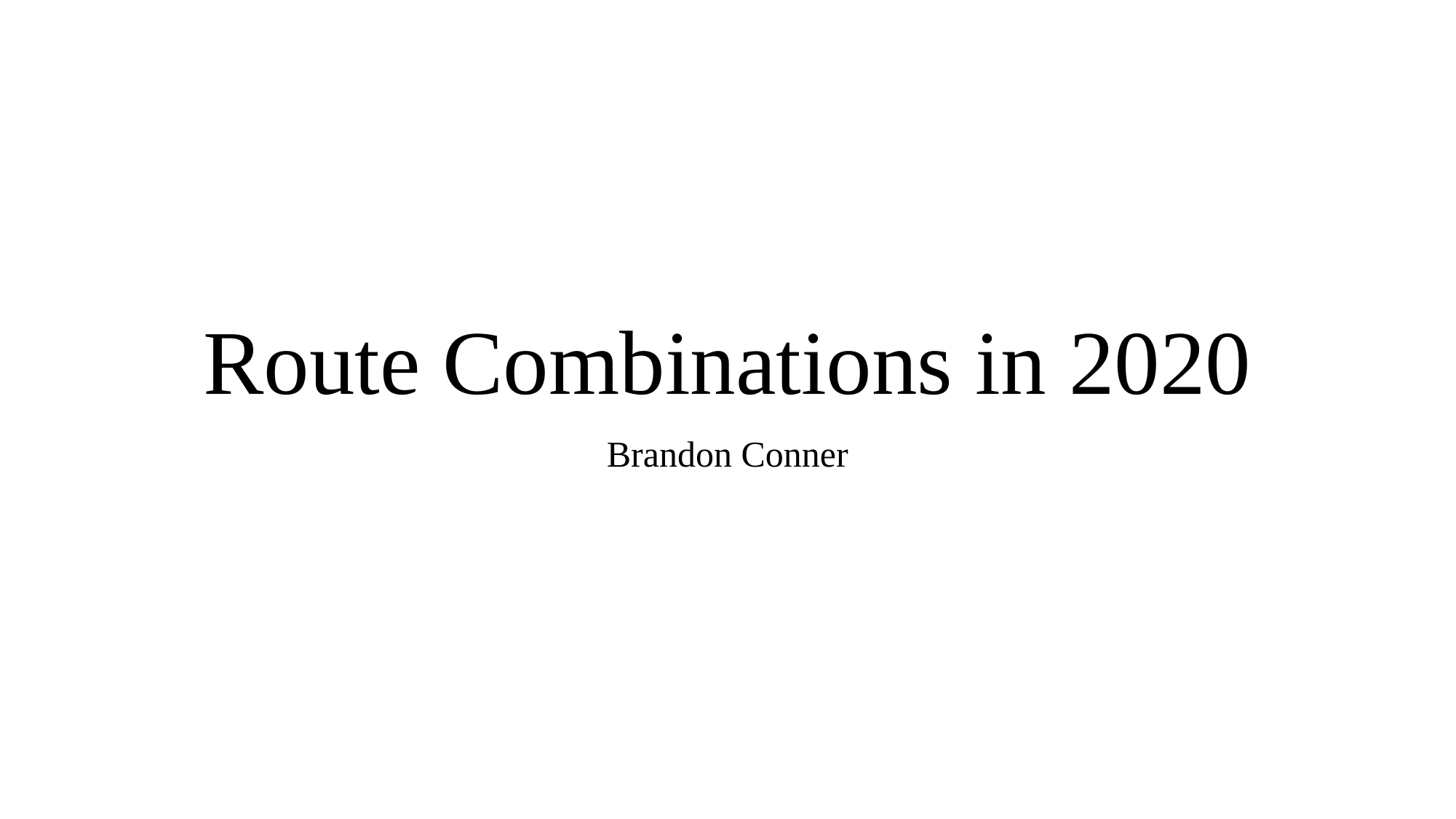

# Route Combinations in 2020
Brandon Conner